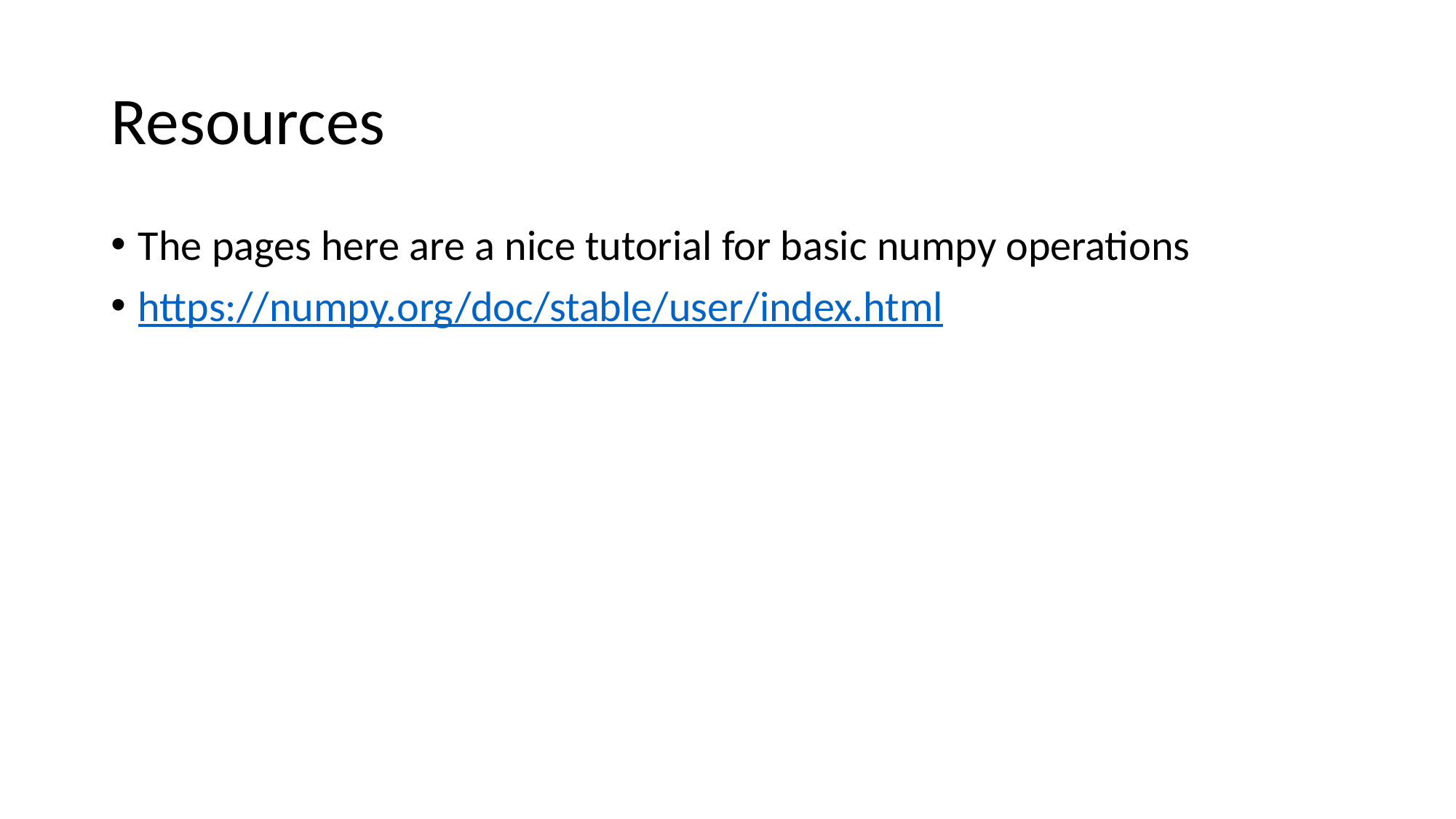

# Resources
The pages here are a nice tutorial for basic numpy operations
https://numpy.org/doc/stable/user/index.html